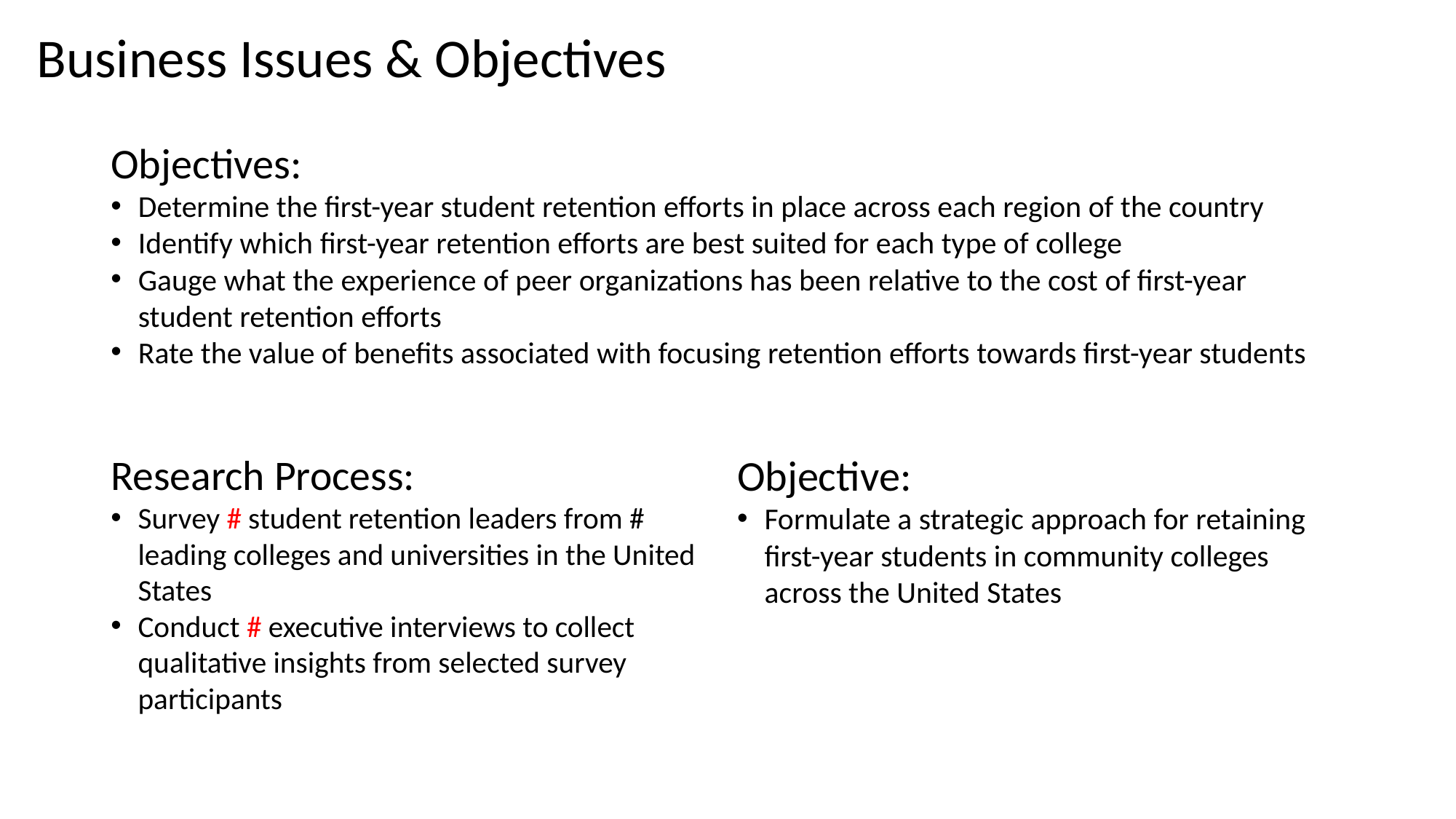

# Business Issues & Objectives
Objectives:
Determine the first-year student retention efforts in place across each region of the country
Identify which first-year retention efforts are best suited for each type of college
Gauge what the experience of peer organizations has been relative to the cost of first-year student retention efforts
Rate the value of benefits associated with focusing retention efforts towards first-year students
Research Process:
Survey # student retention leaders from # leading colleges and universities in the United States
Conduct # executive interviews to collect qualitative insights from selected survey participants
Objective:
Formulate a strategic approach for retaining first-year students in community colleges across the United States